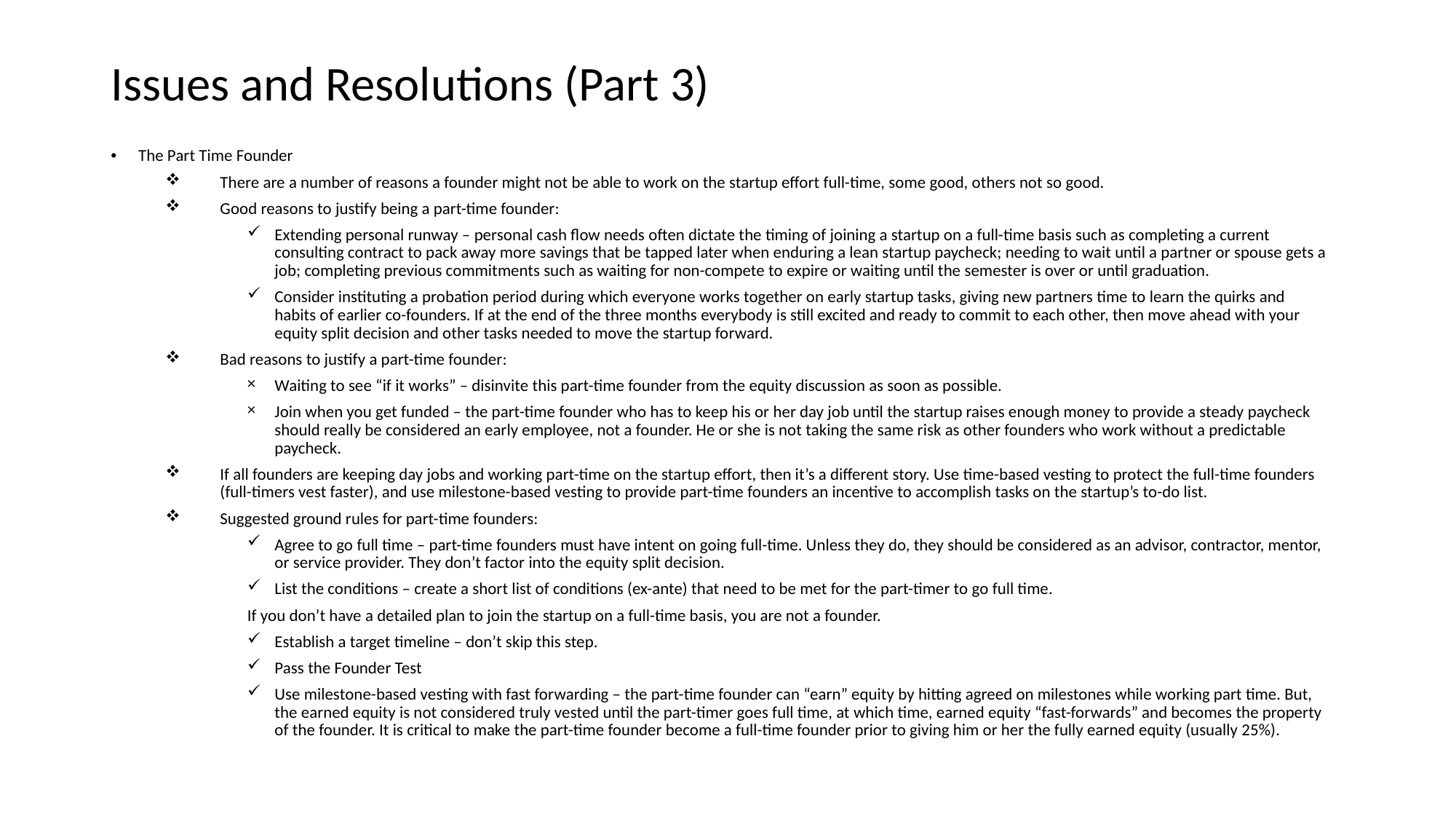

# Issues and Resolutions (Part 3)
The Part Time Founder
There are a number of reasons a founder might not be able to work on the startup effort full-time, some good, others not so good.
Good reasons to justify being a part-time founder:
Extending personal runway – personal cash flow needs often dictate the timing of joining a startup on a full-time basis such as completing a current consulting contract to pack away more savings that be tapped later when enduring a lean startup paycheck; needing to wait until a partner or spouse gets a job; completing previous commitments such as waiting for non-compete to expire or waiting until the semester is over or until graduation.
Consider instituting a probation period during which everyone works together on early startup tasks, giving new partners time to learn the quirks and habits of earlier co-founders. If at the end of the three months everybody is still excited and ready to commit to each other, then move ahead with your equity split decision and other tasks needed to move the startup forward.
Bad reasons to justify a part-time founder:
Waiting to see “if it works” – disinvite this part-time founder from the equity discussion as soon as possible.
Join when you get funded – the part-time founder who has to keep his or her day job until the startup raises enough money to provide a steady paycheck should really be considered an early employee, not a founder. He or she is not taking the same risk as other founders who work without a predictable paycheck.
If all founders are keeping day jobs and working part-time on the startup effort, then it’s a different story. Use time-based vesting to protect the full-time founders (full-timers vest faster), and use milestone-based vesting to provide part-time founders an incentive to accomplish tasks on the startup’s to-do list.
Suggested ground rules for part-time founders:
Agree to go full time – part-time founders must have intent on going full-time. Unless they do, they should be considered as an advisor, contractor, mentor, or service provider. They don’t factor into the equity split decision.
List the conditions – create a short list of conditions (ex-ante) that need to be met for the part-timer to go full time.
If you don’t have a detailed plan to join the startup on a full-time basis, you are not a founder.
Establish a target timeline – don’t skip this step.
Pass the Founder Test
Use milestone-based vesting with fast forwarding – the part-time founder can “earn” equity by hitting agreed on milestones while working part time. But, the earned equity is not considered truly vested until the part-timer goes full time, at which time, earned equity “fast-forwards” and becomes the property of the founder. It is critical to make the part-time founder become a full-time founder prior to giving him or her the fully earned equity (usually 25%).